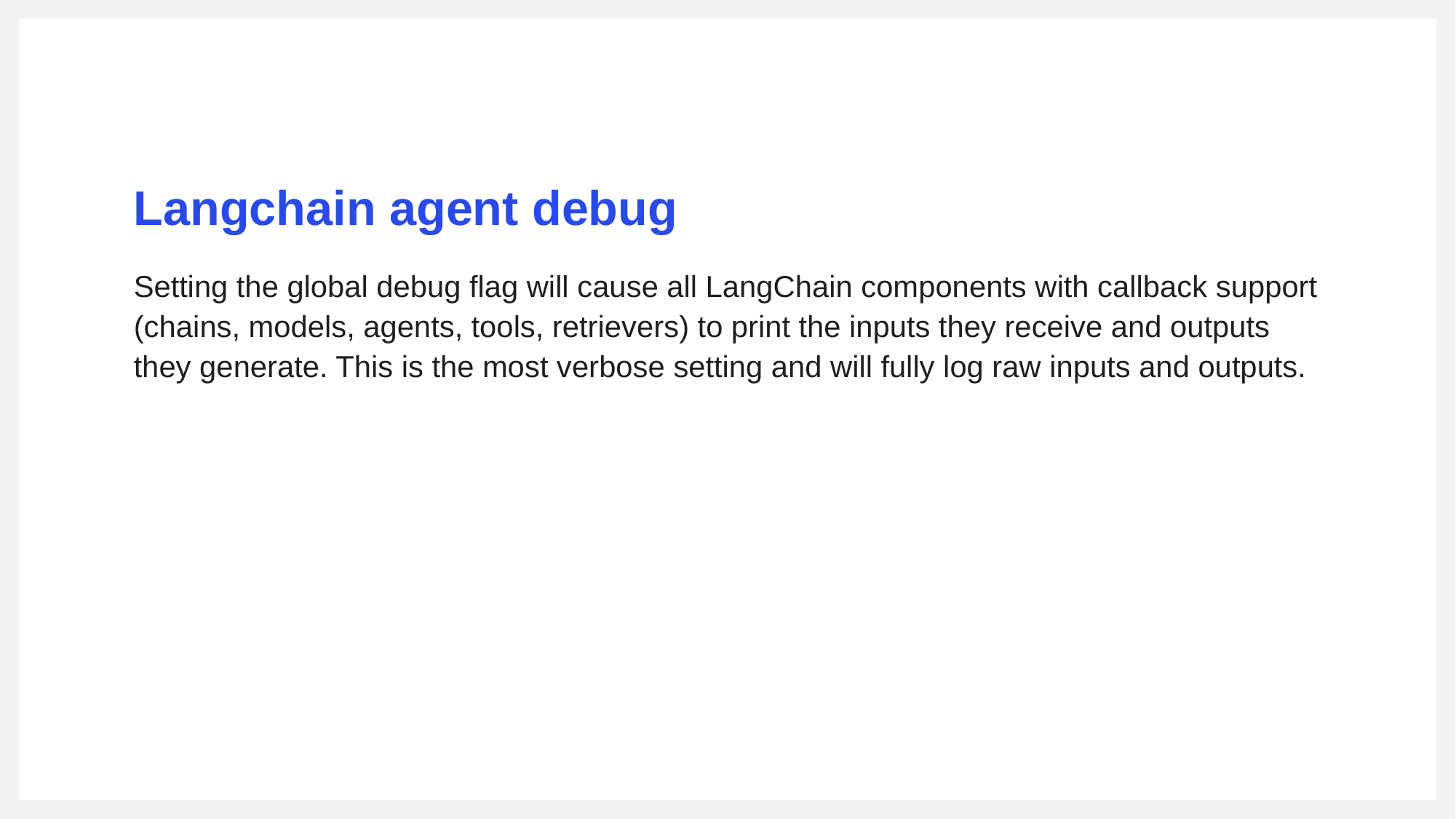

# Langchain agent debug
Setting the global debug flag will cause all LangChain components with callback support (chains, models, agents, tools, retrievers) to print the inputs they receive and outputs they generate. This is the most verbose setting and will fully log raw inputs and outputs.